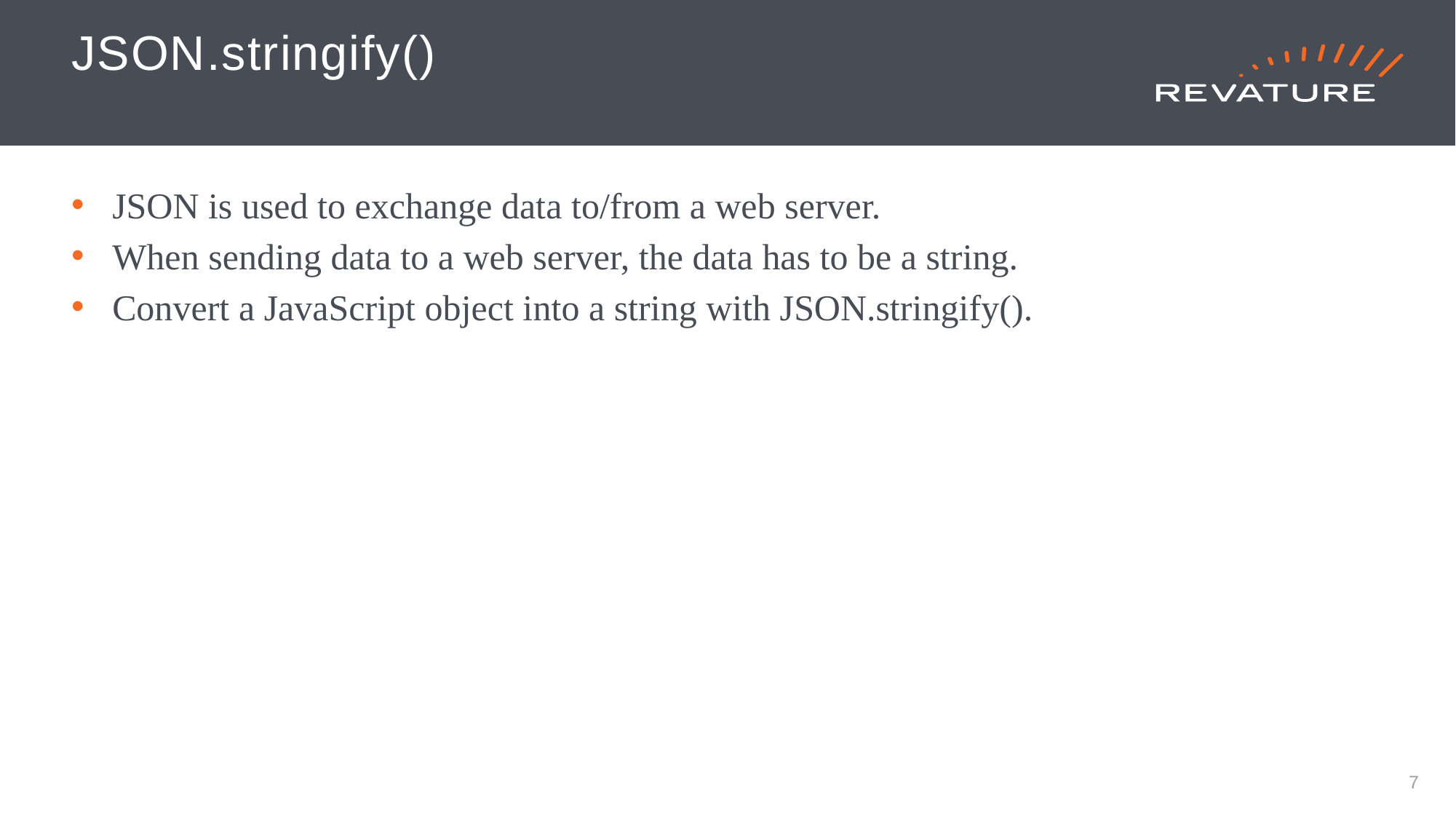

# JSON.stringify()
JSON is used to exchange data to/from a web server.
When sending data to a web server, the data has to be a string.
Convert a JavaScript object into a string with JSON.stringify().
7